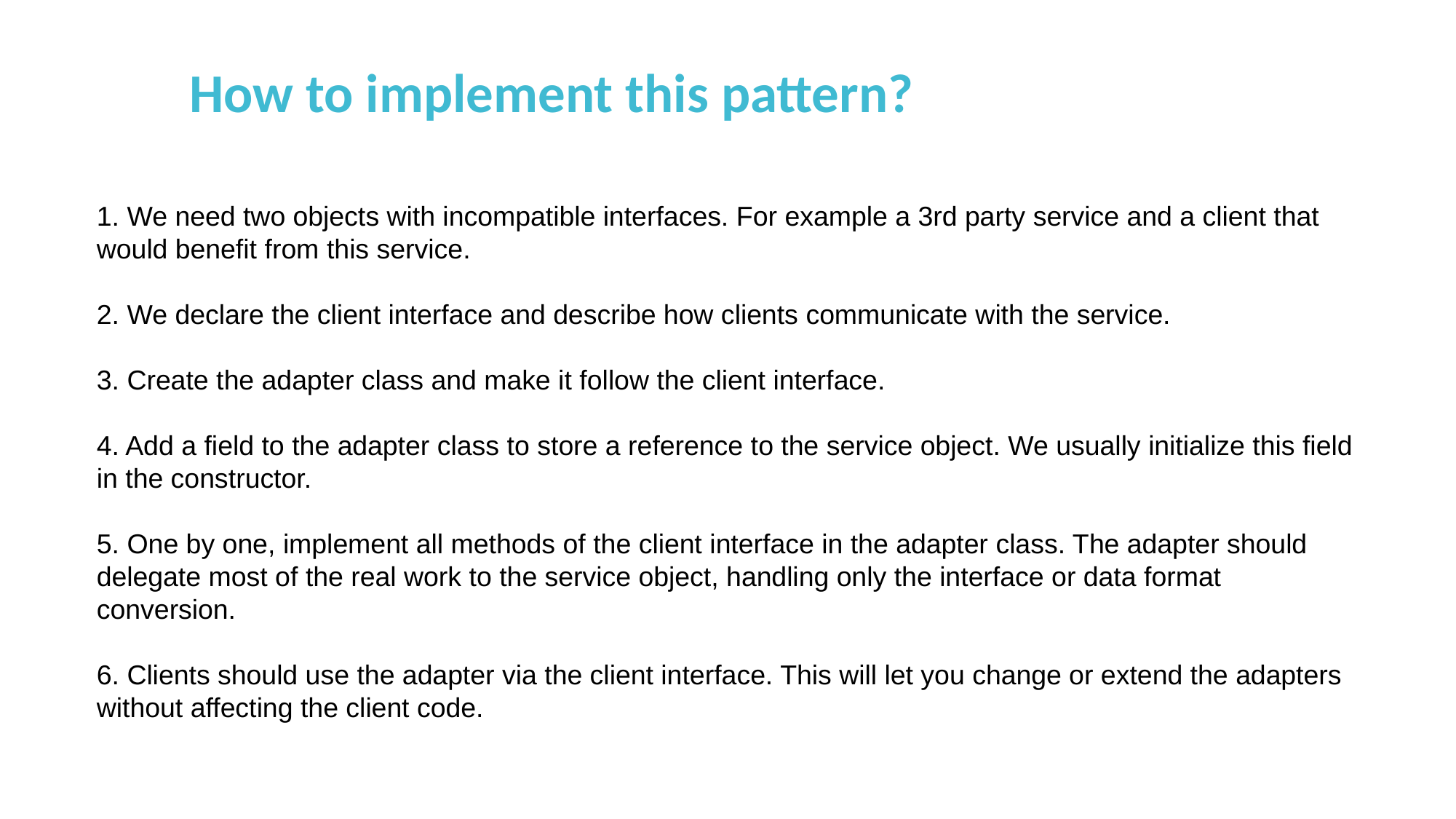

How to implement this pattern?
1. We need two objects with incompatible interfaces. For example a 3rd party service and a client that would benefit from this service.

2. We declare the client interface and describe how clients communicate with the service.

3. Create the adapter class and make it follow the client interface.

4. Add a field to the adapter class to store a reference to the service object. We usually initialize this field in the constructor.

5. One by one, implement all methods of the client interface in the adapter class. The adapter should delegate most of the real work to the service object, handling only the interface or data format conversion.

6. Clients should use the adapter via the client interface. This will let you change or extend the adapters without affecting the client code.